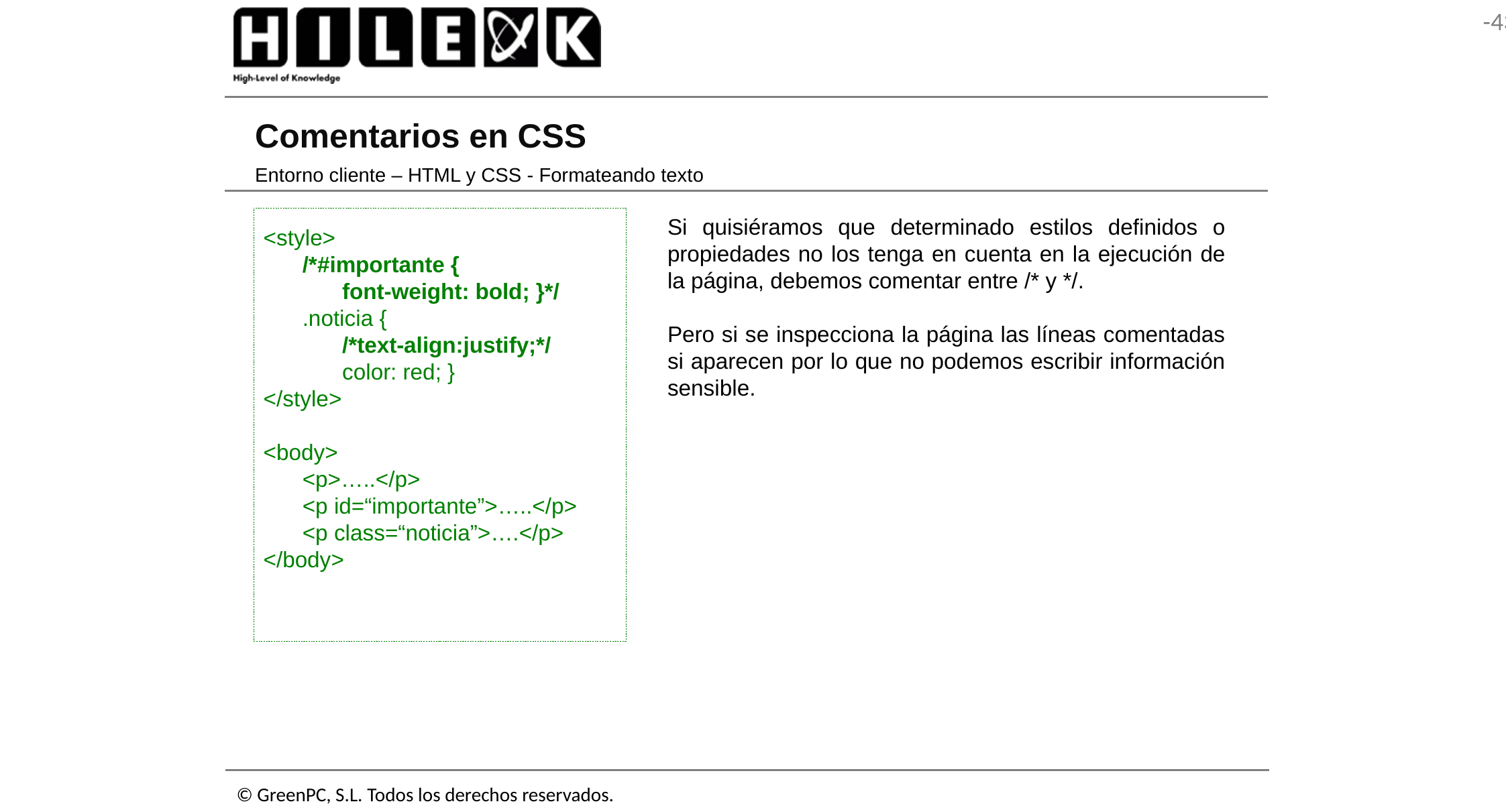

# Comentarios en CSS
Entorno cliente – HTML y CSS - Formateando texto
<style>
	/*#importante {
		font-weight: bold; }*/
	.noticia {
		/*text-align:justify;*/
		color: red; }
</style>

<body>
	<p>…..</p>
	<p id=“importante”>…..</p>
	<p class=“noticia”>….</p>
</body>

Si quisiéramos que determinado estilos definidos o propiedades no los tenga en cuenta en la ejecución de la página, debemos comentar entre /* y */.

Pero si se inspecciona la página las líneas comentadas si aparecen por lo que no podemos escribir información sensible.